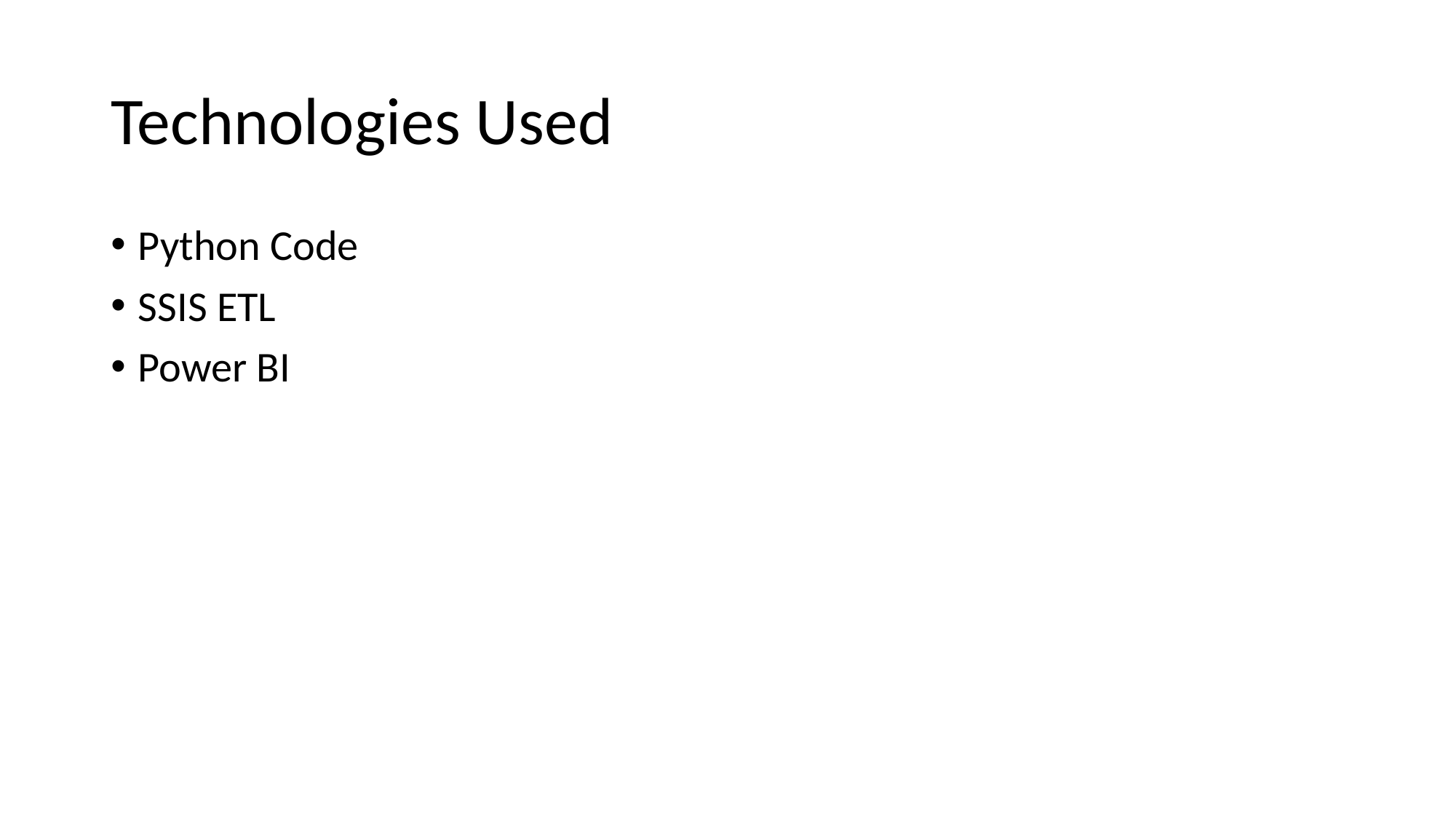

# Technologies Used
Python Code
SSIS ETL
Power BI